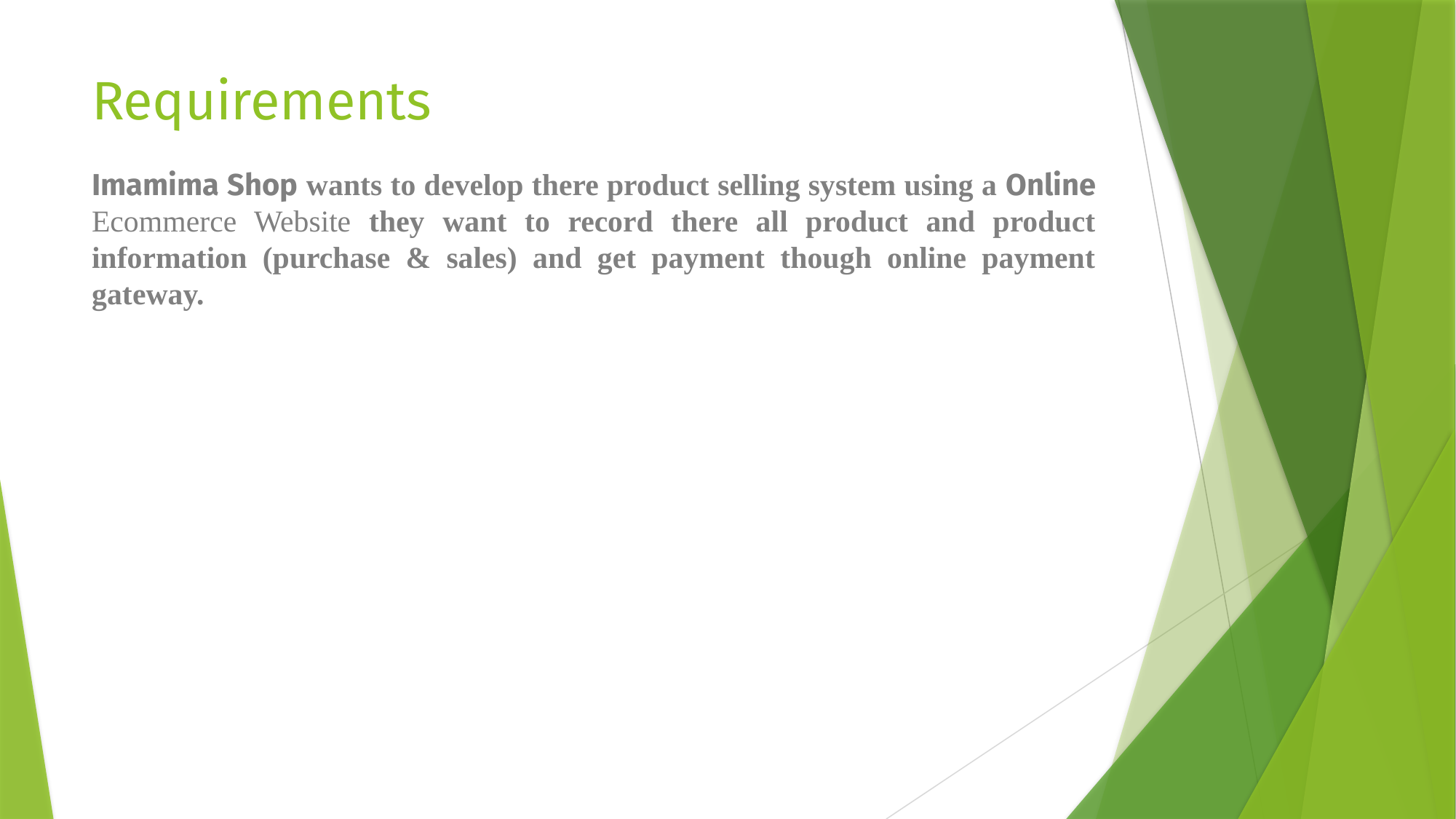

# Requirements
Imamima Shop wants to develop there product selling system using a Online Ecommerce Website they want to record there all product and product information (purchase & sales) and get payment though online payment gateway.